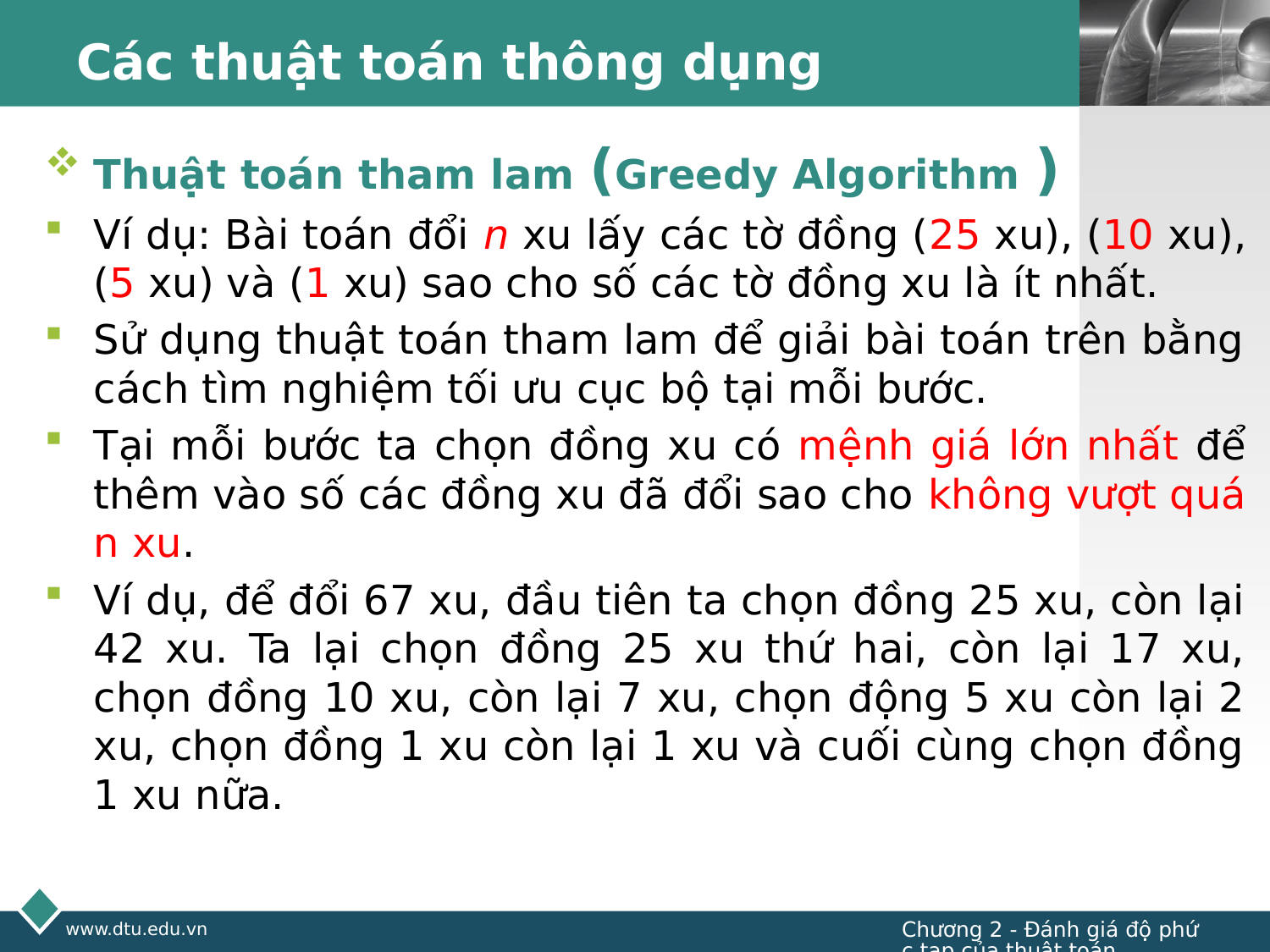

# Các thuật toán thông dụng
Thuật toán tham lam (Greedy Algorithm )
Ví dụ: Bài toán đổi n xu lấy các tờ đồng (25 xu), (10 xu), (5 xu) và (1 xu) sao cho số các tờ đồng xu là ít nhất.
Sử dụng thuật toán tham lam để giải bài toán trên bằng cách tìm nghiệm tối ưu cục bộ tại mỗi bước.
Tại mỗi bước ta chọn đồng xu có mệnh giá lớn nhất để thêm vào số các đồng xu đã đổi sao cho không vượt quá n xu.
Ví dụ, để đổi 67 xu, đầu tiên ta chọn đồng 25 xu, còn lại 42 xu. Ta lại chọn đồng 25 xu thứ hai, còn lại 17 xu, chọn đồng 10 xu, còn lại 7 xu, chọn động 5 xu còn lại 2 xu, chọn đồng 1 xu còn lại 1 xu và cuối cùng chọn đồng 1 xu nữa.
Chương 2 - Đánh giá độ phức tạp của thuật toán
www.dtu.edu.vn